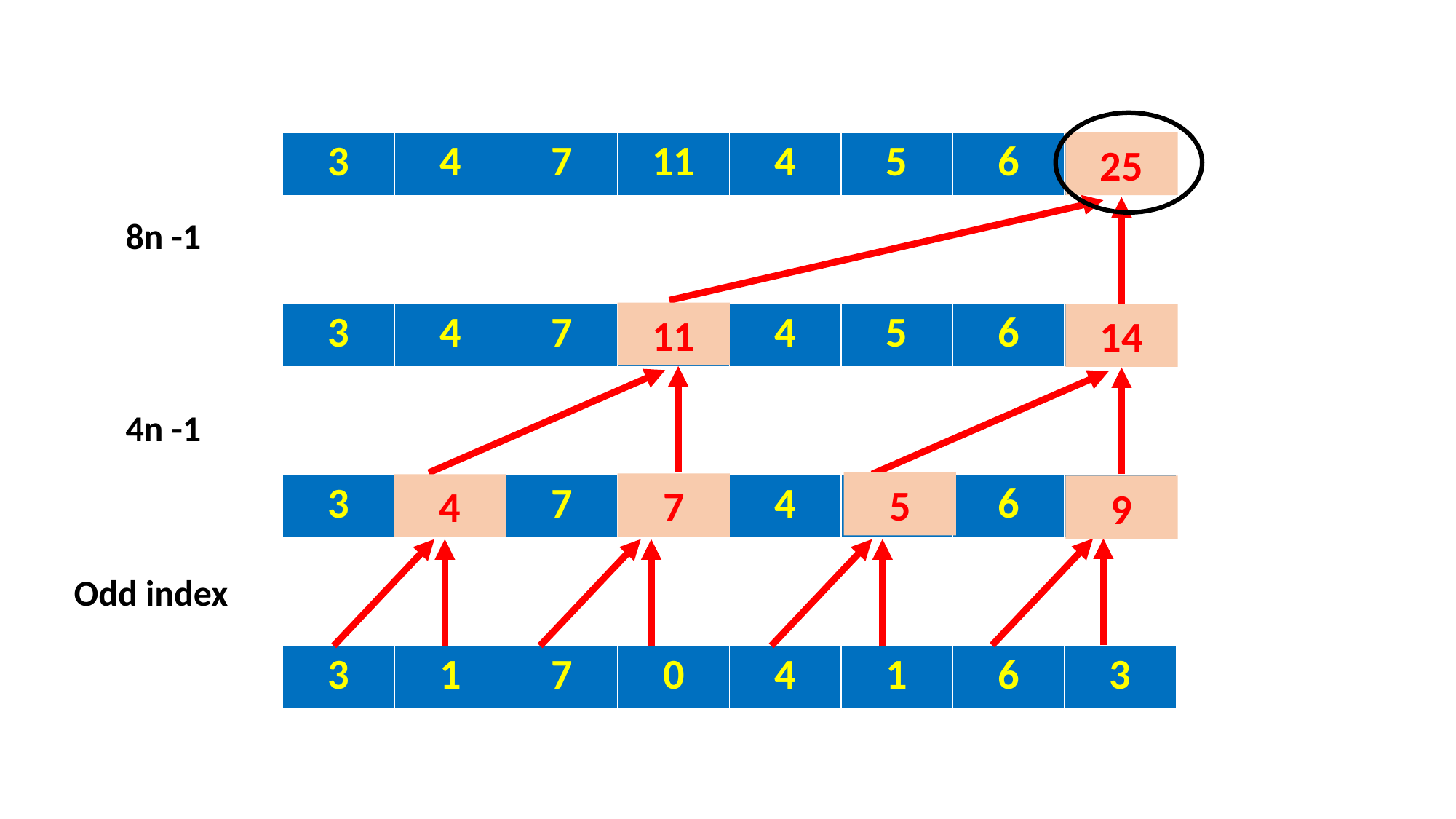

25
| 3 | 4 | 7 | 11 | 4 | 5 | 6 | 14 |
| --- | --- | --- | --- | --- | --- | --- | --- |
8n -1
11
| 3 | 4 | 7 | 7 | 4 | 5 | 6 | 9 |
| --- | --- | --- | --- | --- | --- | --- | --- |
14
4n -1
5
7
4
| 3 | 1 | 7 | 0 | 4 | 1 | 6 | 3 |
| --- | --- | --- | --- | --- | --- | --- | --- |
9
Odd index
| 3 | 1 | 7 | 0 | 4 | 1 | 6 | 3 |
| --- | --- | --- | --- | --- | --- | --- | --- |